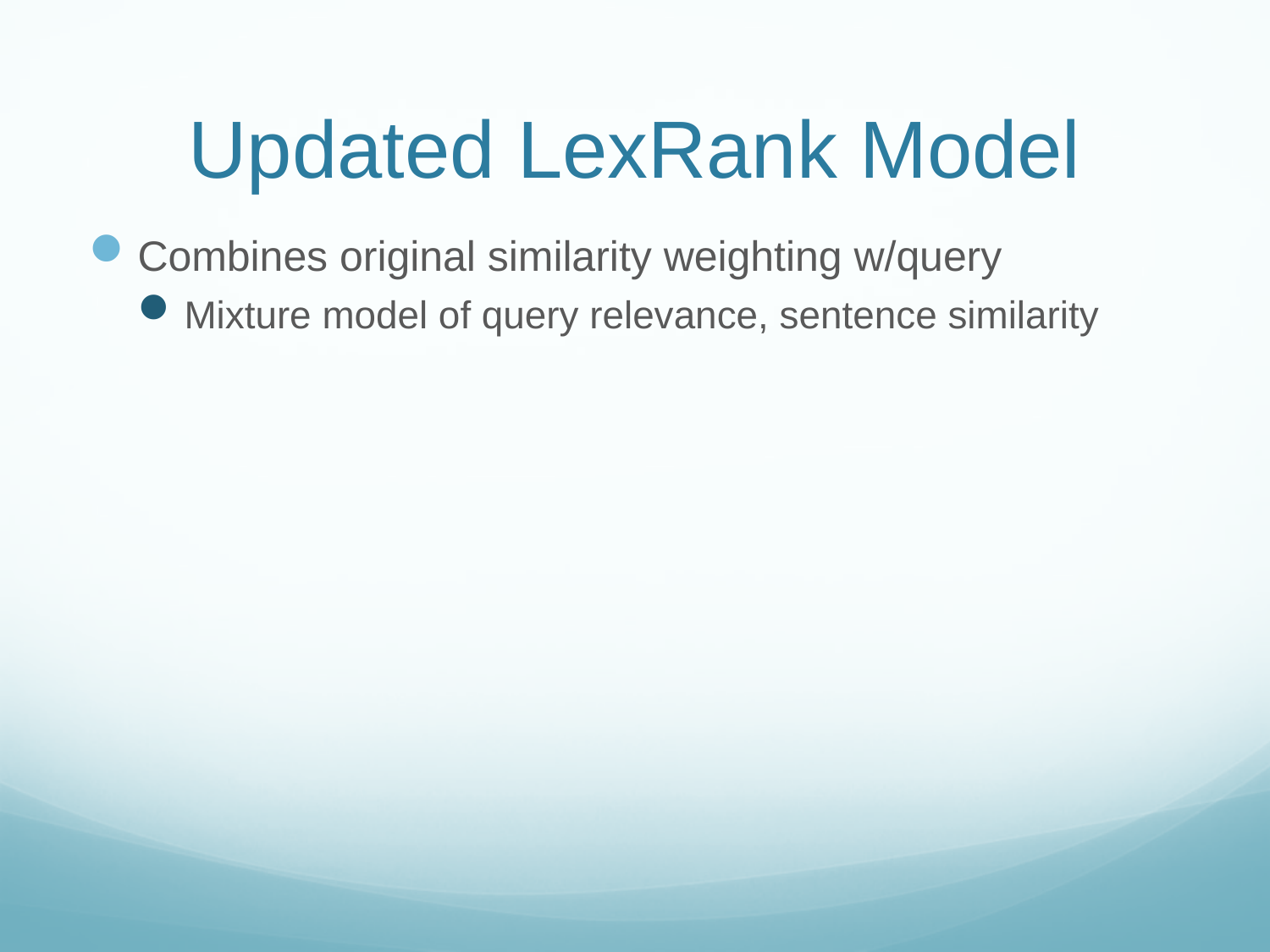

# Updated LexRank Model
Combines original similarity weighting w/query
Mixture model of query relevance, sentence similarity